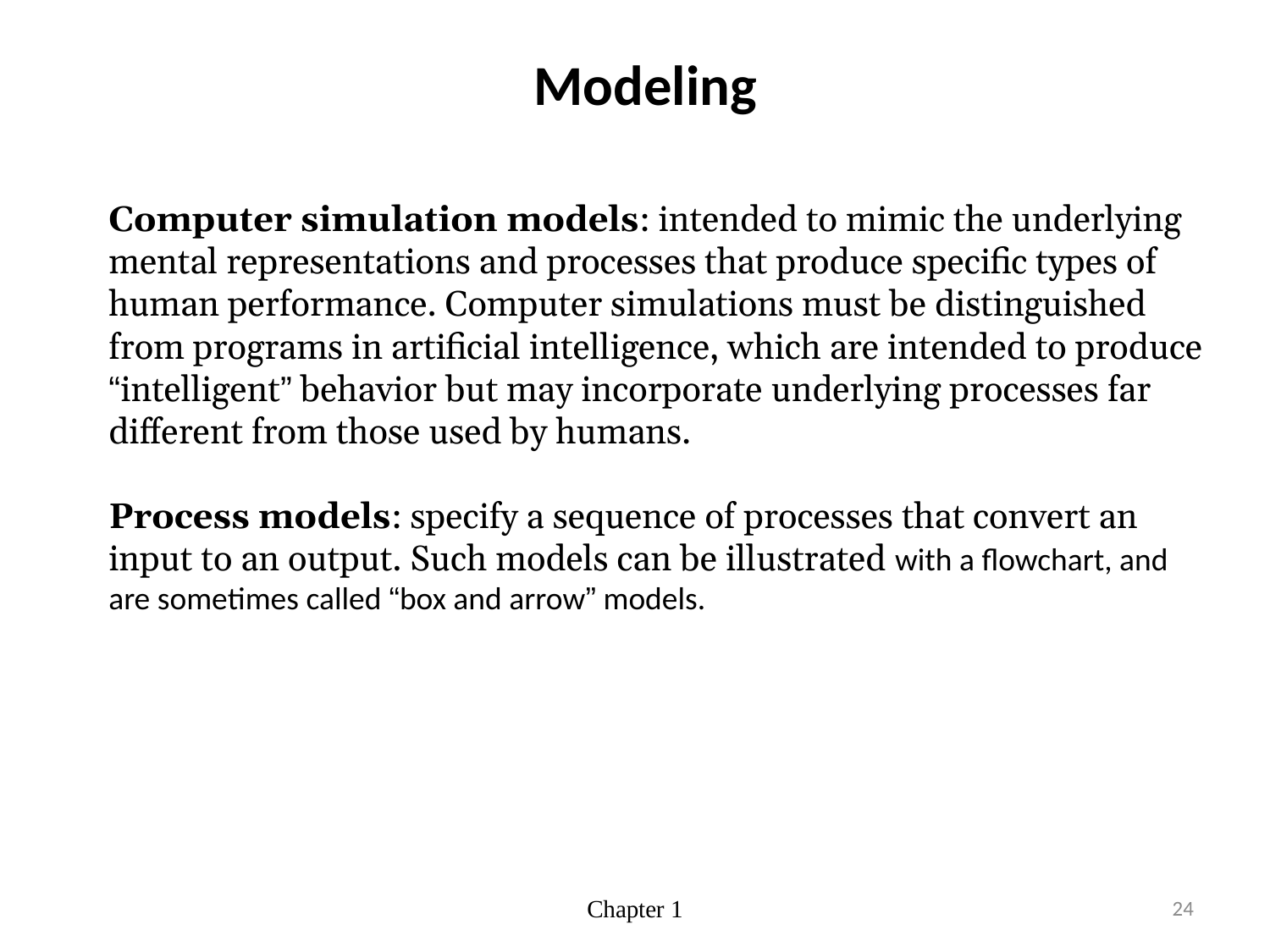

# Modeling
Computer simulation models: intended to mimic the underlying mental representations and processes that produce specific types of human performance. Computer simulations must be distinguished from programs in artificial intelligence, which are intended to produce “intelligent” behavior but may incorporate underlying processes far different from those used by humans.

Process models: specify a sequence of processes that convert an input to an output. Such models can be illustrated with a flowchart, and are sometimes called “box and arrow” models.

Chapter 1
24